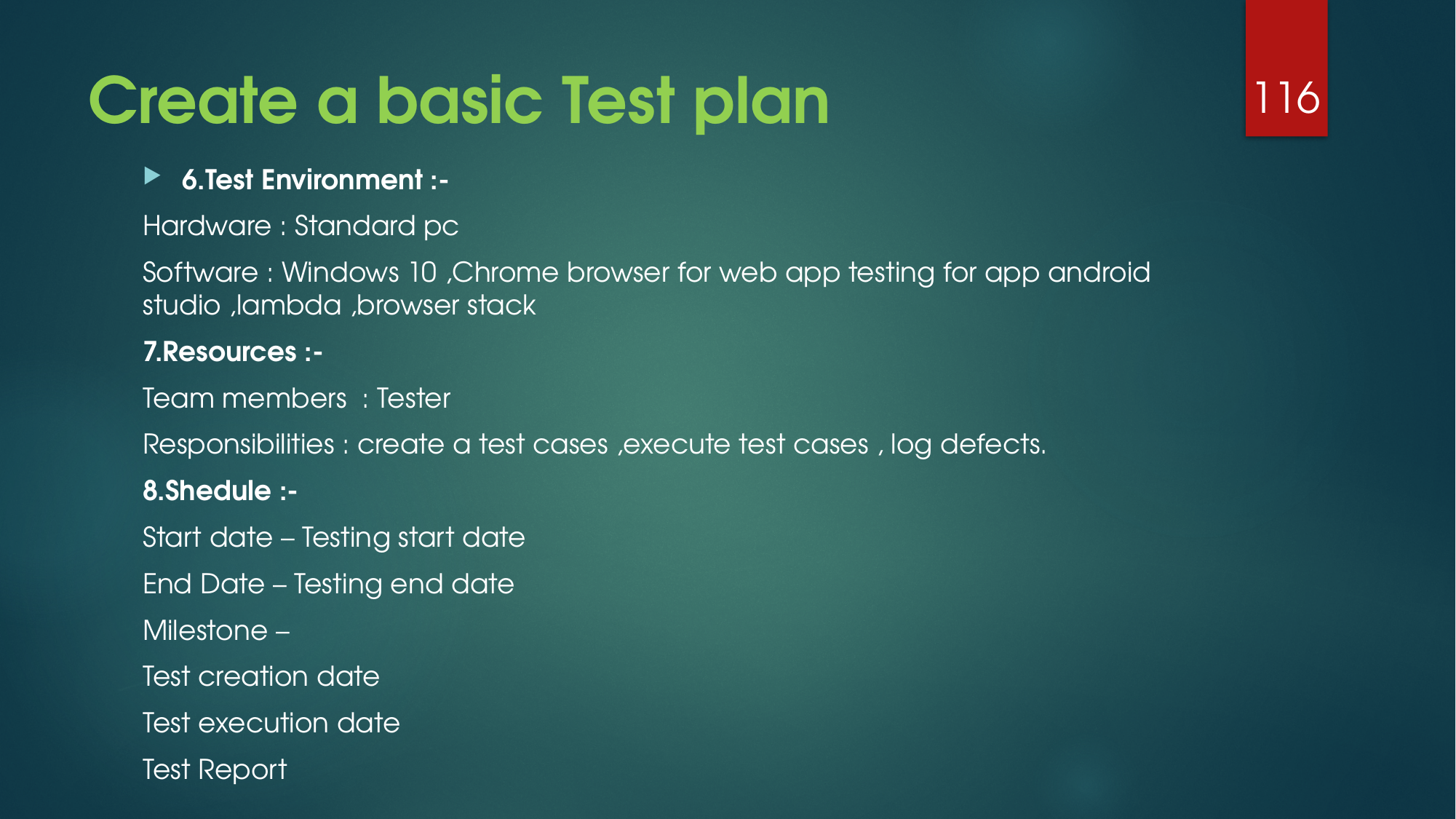

116
# Create a basic Test plan
6.Test Environment :-
Hardware : Standard pc
Software : Windows 10 ,Chrome browser for web app testing for app android studio ,lambda ,browser stack
7.Resources :-
Team members  : Tester
Responsibilities : create a test cases ,execute test cases , log defects.
8.Shedule :-
Start date – Testing start date
End Date – Testing end date
Milestone –
Test creation date
Test execution date
Test Report